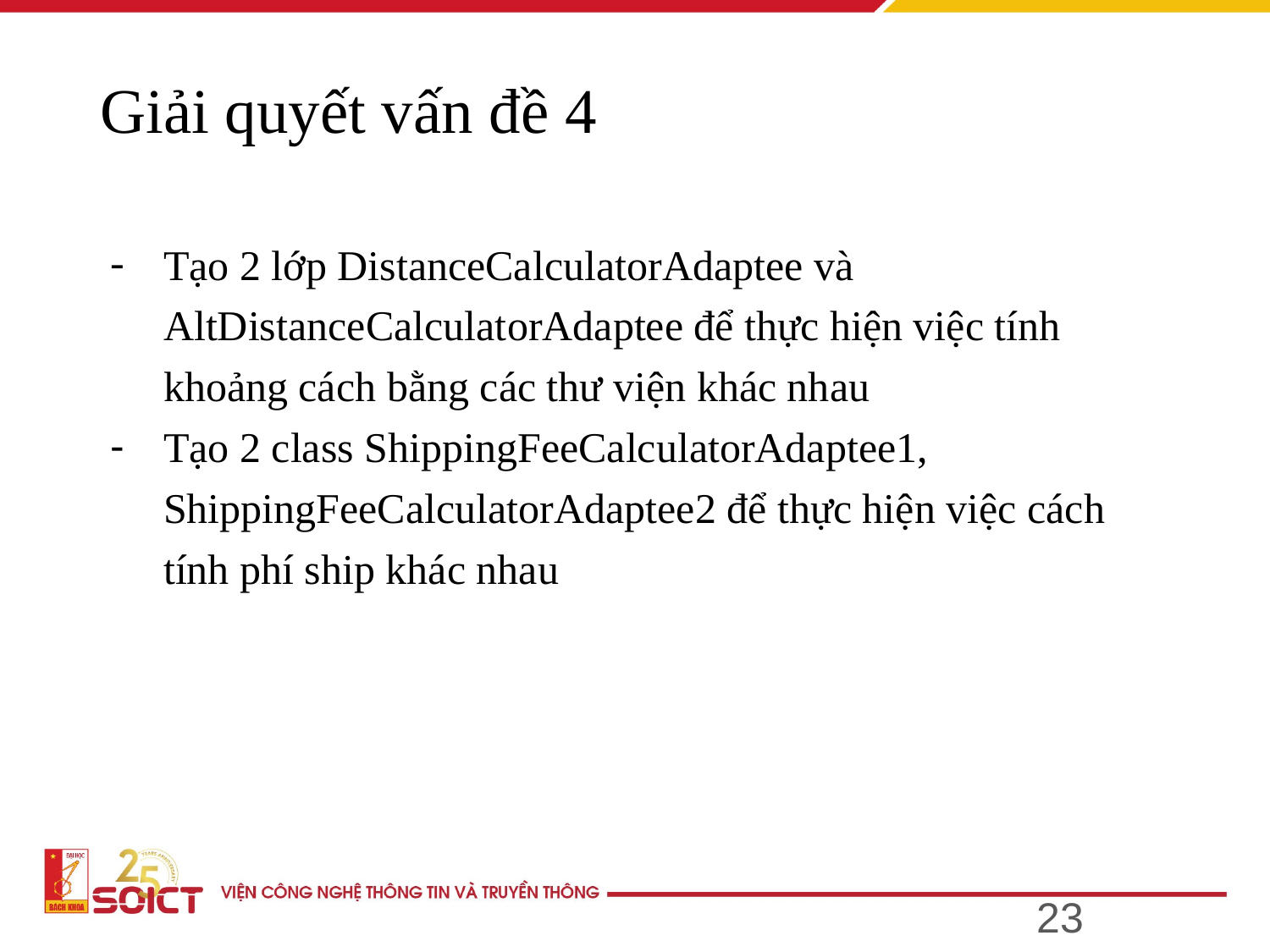

# Giải quyết vấn đề 4
Tạo 2 lớp DistanceCalculatorAdaptee và AltDistanceCalculatorAdaptee để thực hiện việc tính khoảng cách bằng các thư viện khác nhau
Tạo 2 class ShippingFeeCalculatorAdaptee1, ShippingFeeCalculatorAdaptee2 để thực hiện việc cách tính phí ship khác nhau
23